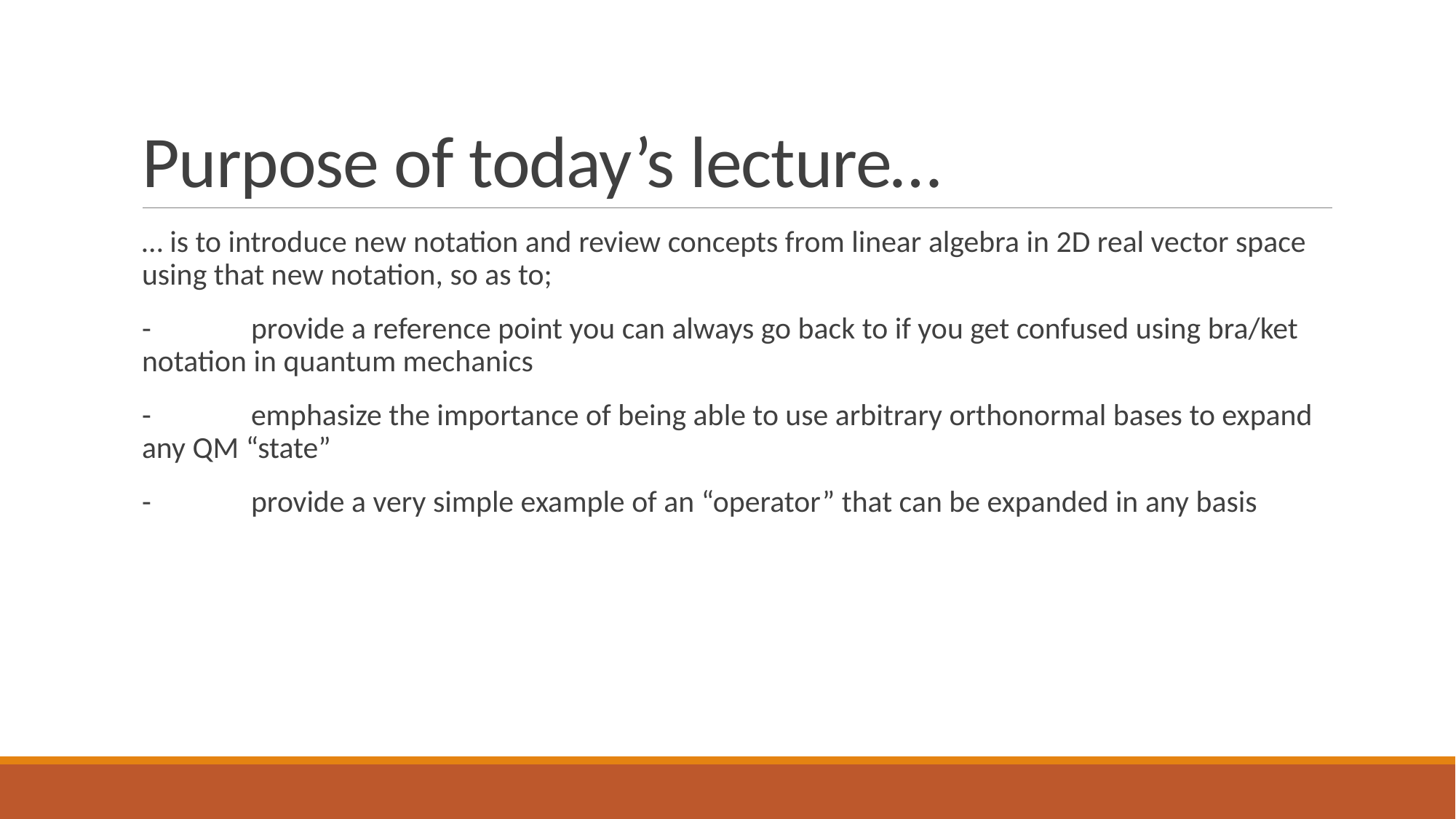

# Purpose of today’s lecture…
… is to introduce new notation and review concepts from linear algebra in 2D real vector space using that new notation, so as to;
-	provide a reference point you can always go back to if you get confused using bra/ket notation in quantum mechanics
-	emphasize the importance of being able to use arbitrary orthonormal bases to expand any QM “state”
-	provide a very simple example of an “operator” that can be expanded in any basis